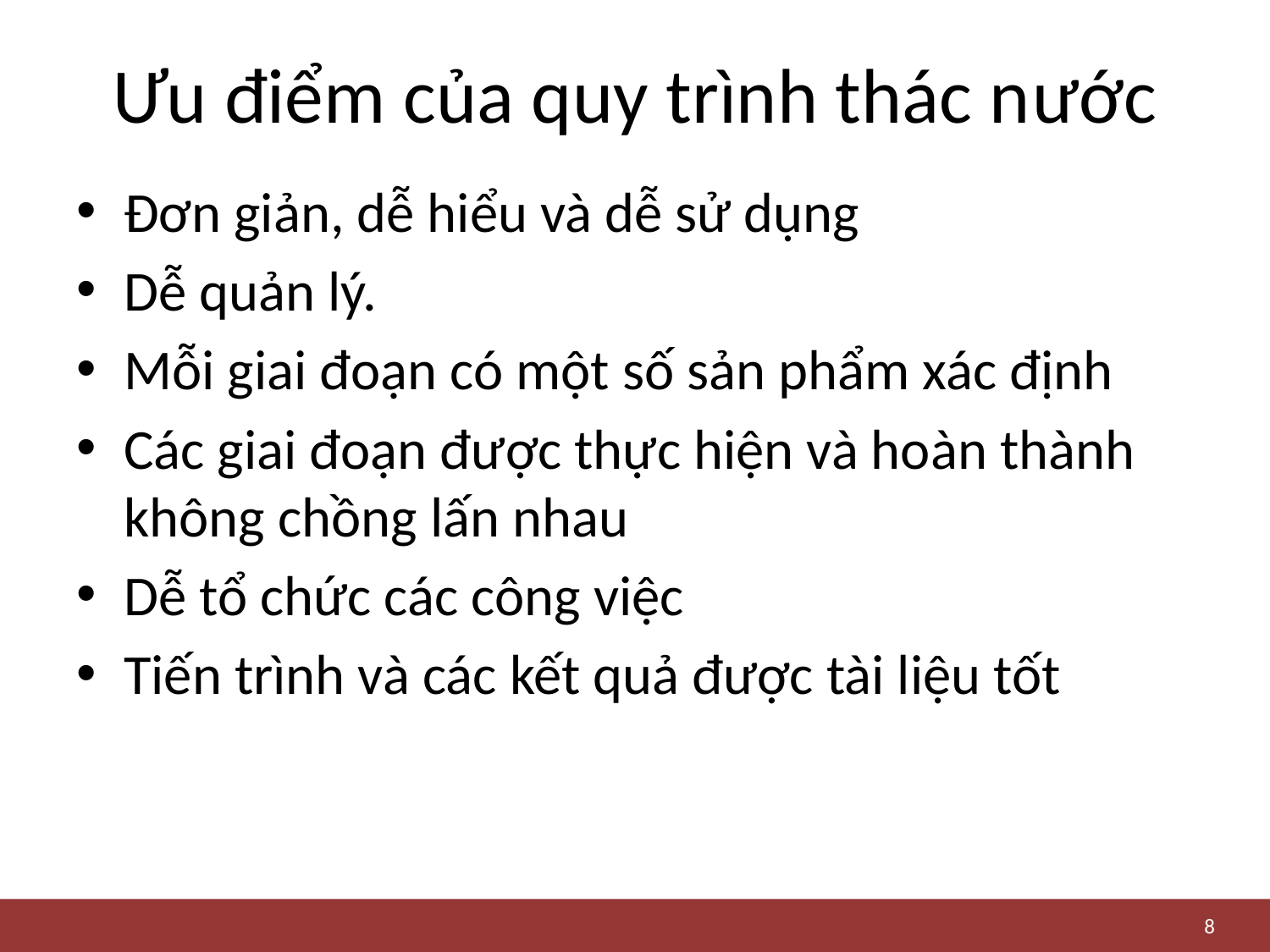

# Ưu điểm của quy trình thác nước
Đơn giản, dễ hiểu và dễ sử dụng
Dễ quản lý.
Mỗi giai đoạn có một số sản phẩm xác định
Các giai đoạn được thực hiện và hoàn thành không chồng lấn nhau
Dễ tổ chức các công việc
Tiến trình và các kết quả được tài liệu tốt